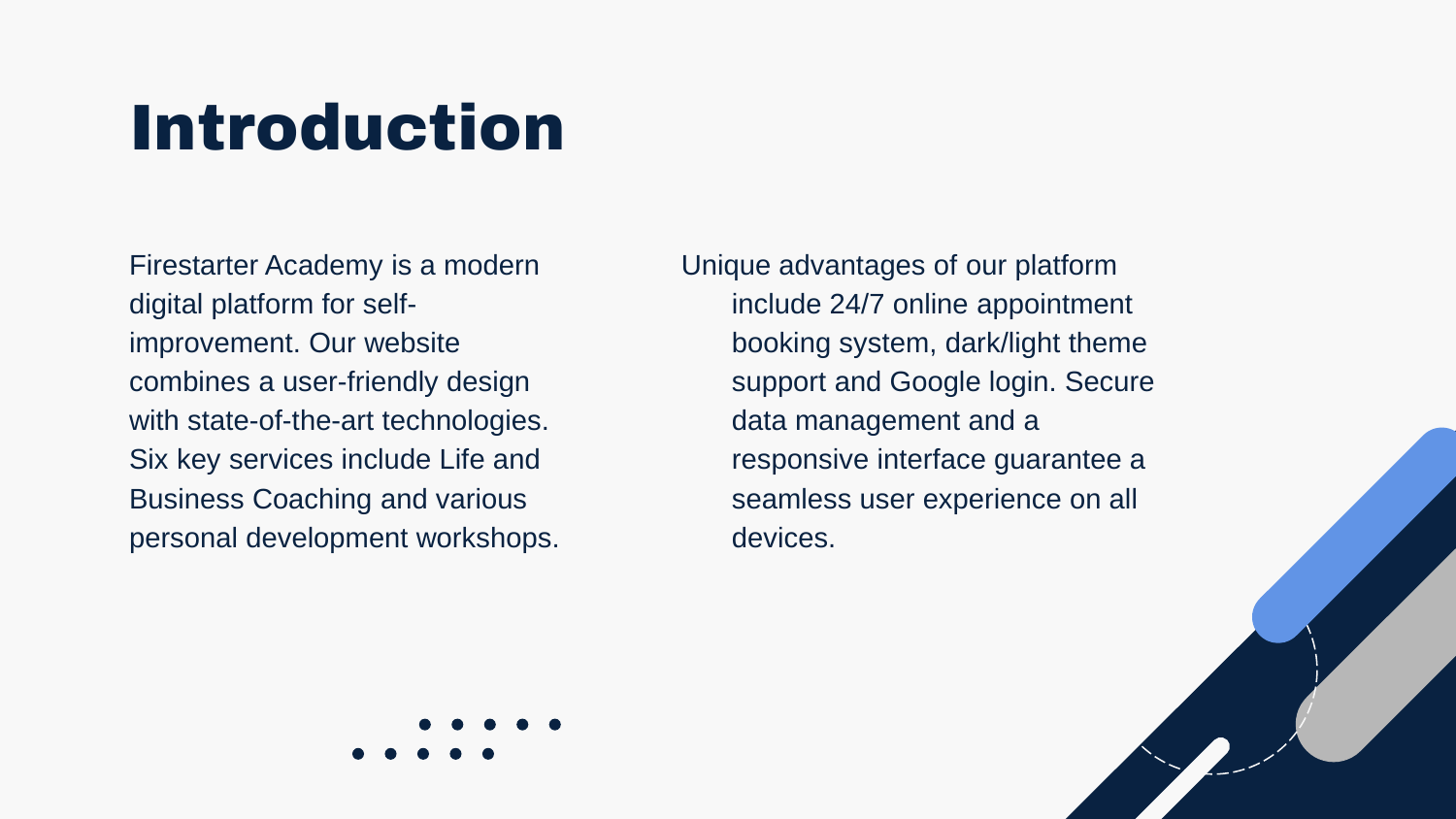

# Introduction
Unique advantages of our platform include 24/7 online appointment booking system, dark/light theme support and Google login. Secure data management and a responsive interface guarantee a seamless user experience on all devices.
Firestarter Academy is a modern digital platform for self-improvement. Our website combines a user-friendly design with state-of-the-art technologies. Six key services include Life and Business Coaching and various personal development workshops.